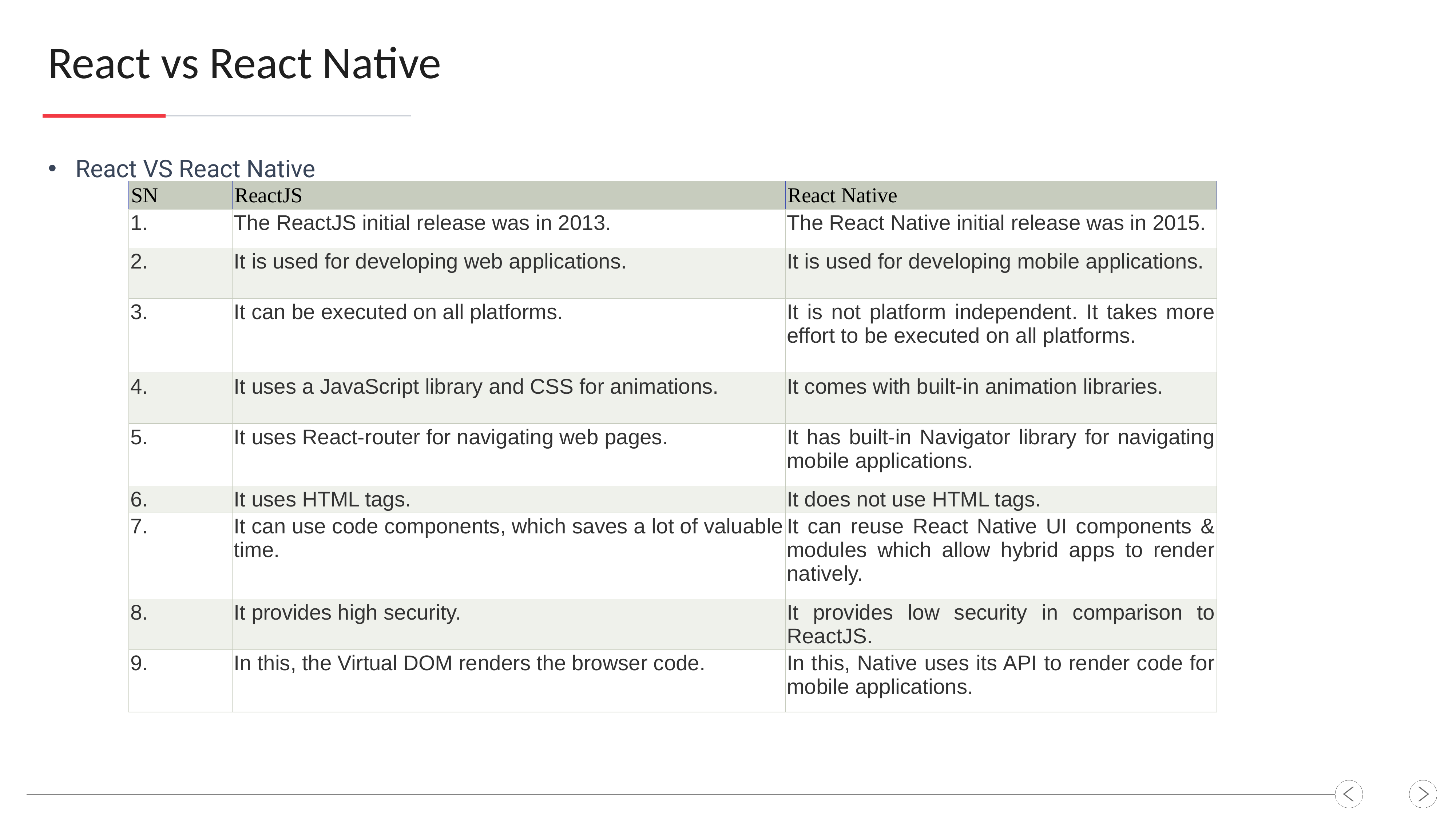

React vs React Native
React VS React Native
| SN | ReactJS | React Native |
| --- | --- | --- |
| 1. | The ReactJS initial release was in 2013. | The React Native initial release was in 2015. |
| 2. | It is used for developing web applications. | It is used for developing mobile applications. |
| 3. | It can be executed on all platforms. | It is not platform independent. It takes more effort to be executed on all platforms. |
| 4. | It uses a JavaScript library and CSS for animations. | It comes with built-in animation libraries. |
| 5. | It uses React-router for navigating web pages. | It has built-in Navigator library for navigating mobile applications. |
| 6. | It uses HTML tags. | It does not use HTML tags. |
| 7. | It can use code components, which saves a lot of valuable time. | It can reuse React Native UI components & modules which allow hybrid apps to render natively. |
| 8. | It provides high security. | It provides low security in comparison to ReactJS. |
| 9. | In this, the Virtual DOM renders the browser code. | In this, Native uses its API to render code for mobile applications. |